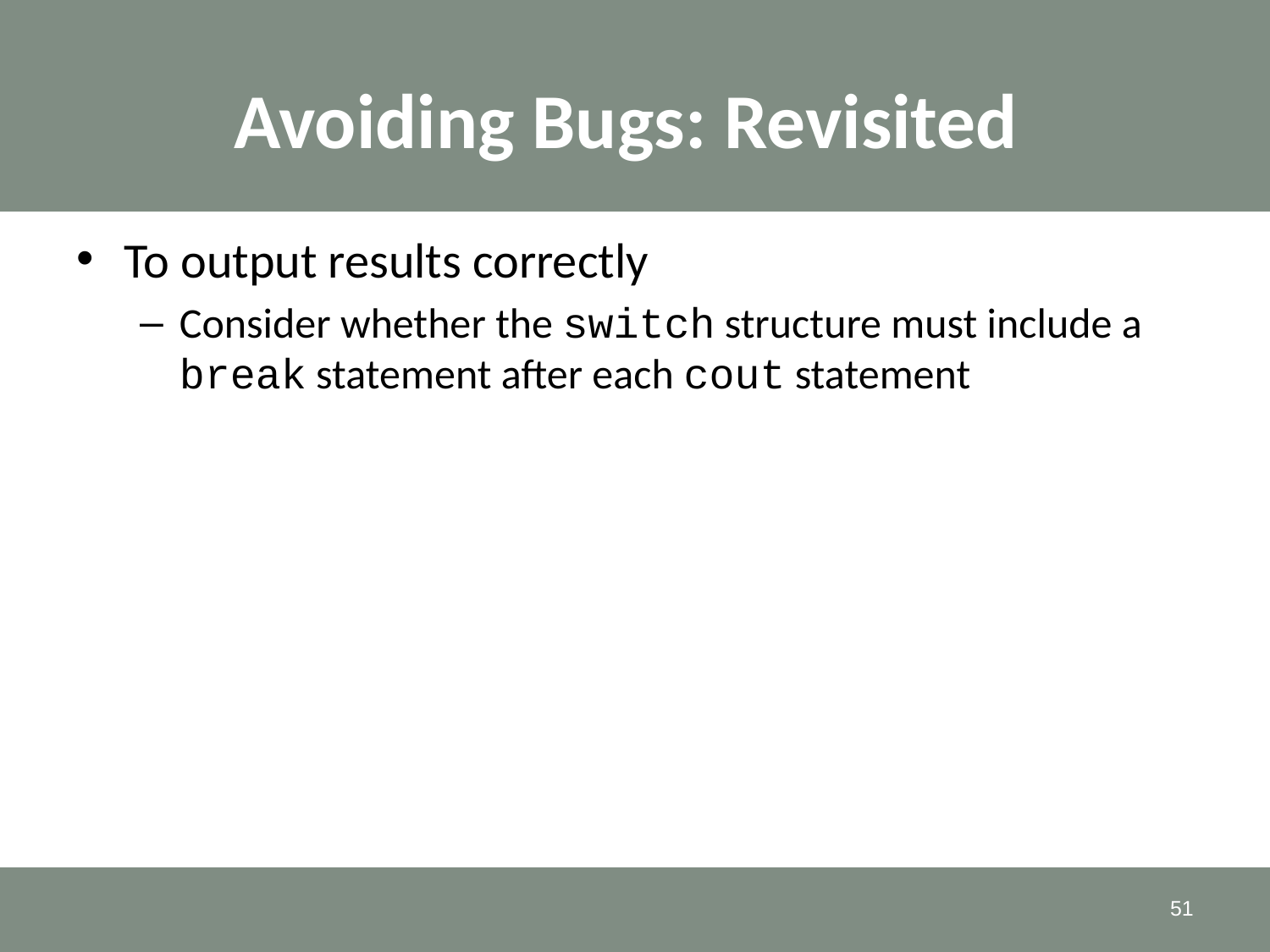

# Avoiding Bugs: Revisited
To output results correctly
Consider whether the switch structure must include a break statement after each cout statement
51